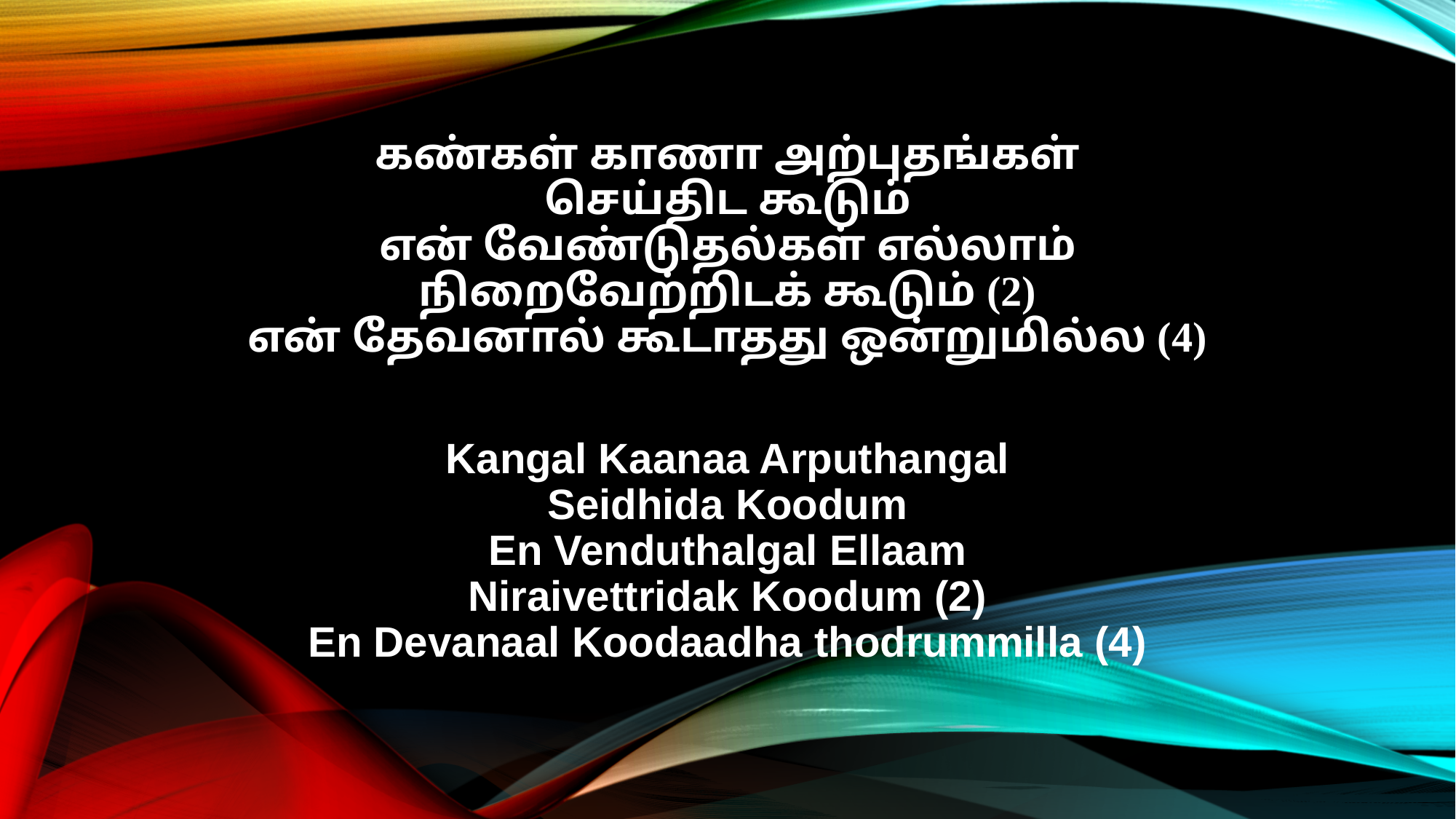

கண்கள் காணா அற்புதங்கள்
செய்திட கூடும்
என் வேண்டுதல்கள் எல்லாம்
நிறைவேற்றிடக் கூடும் (2)
என் தேவனால் கூடாதது ஒன்றுமில்ல (4)

Kangal Kaanaa Arputhangal
Seidhida Koodum
En Venduthalgal Ellaam
Niraivettridak Koodum (2)
En Devanaal Koodaadha thodrummilla (4)